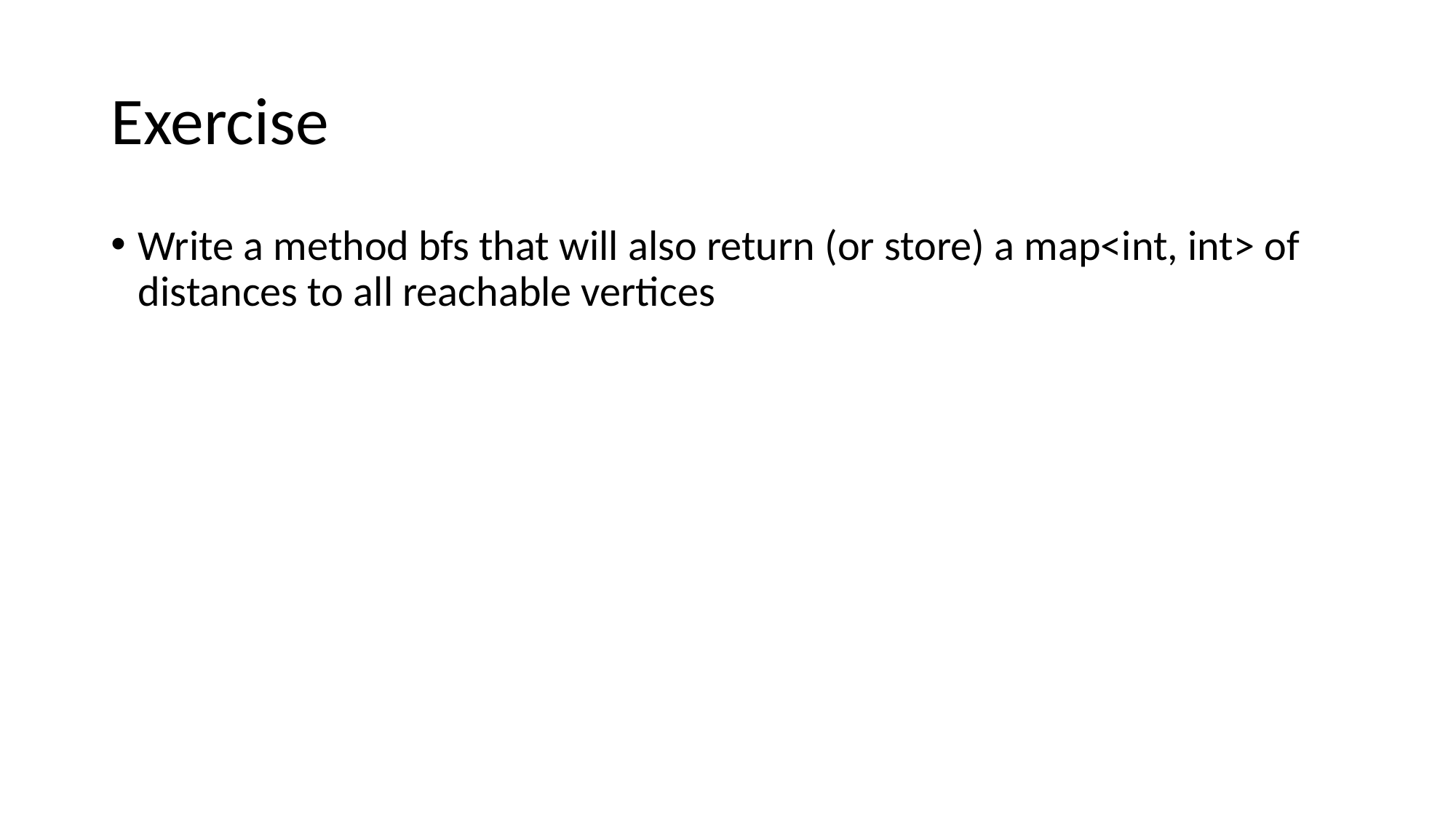

# Exercise
Write a method bfs that will also return (or store) a map<int, int> of distances to all reachable vertices